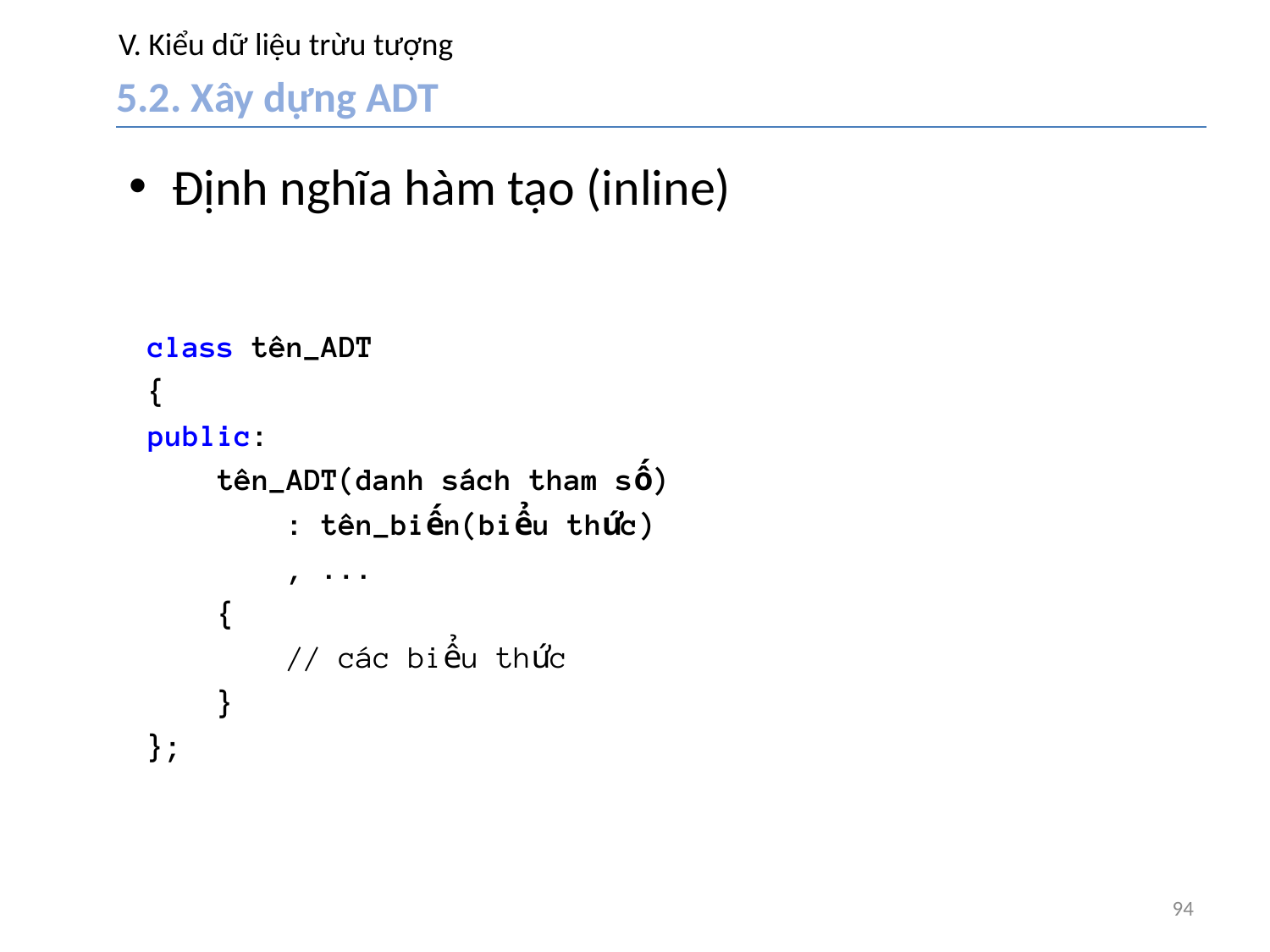

# V. Kiểu dữ liệu trừu tượng
5.2. Xây dựng ADT
Định nghĩa hàm tạo (inline)
class tên_ADT
{
public:
    tên_ADT(danh sách tham số)
        : tên_biến(biểu thức)
        , ...
    {
        // các biểu thức
    }
};
94